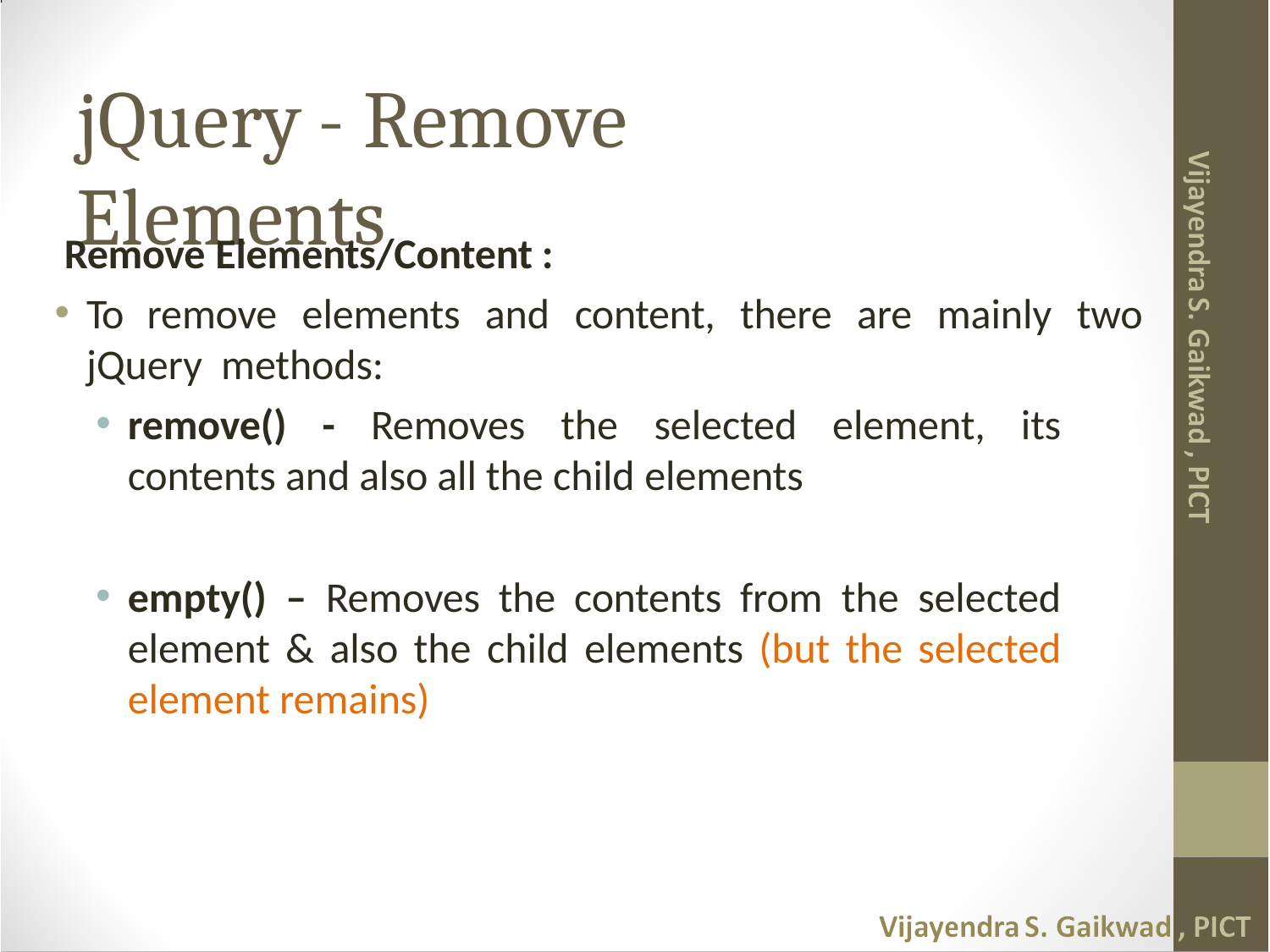

# jQuery - Remove Elements
 Remove Elements/Content :
To remove elements and content, there are mainly two jQuery  methods:
remove() - Removes the selected element, its contents and also all the child elements

empty() – Removes the contents from the selected element & also the child elements (but the selected element remains)